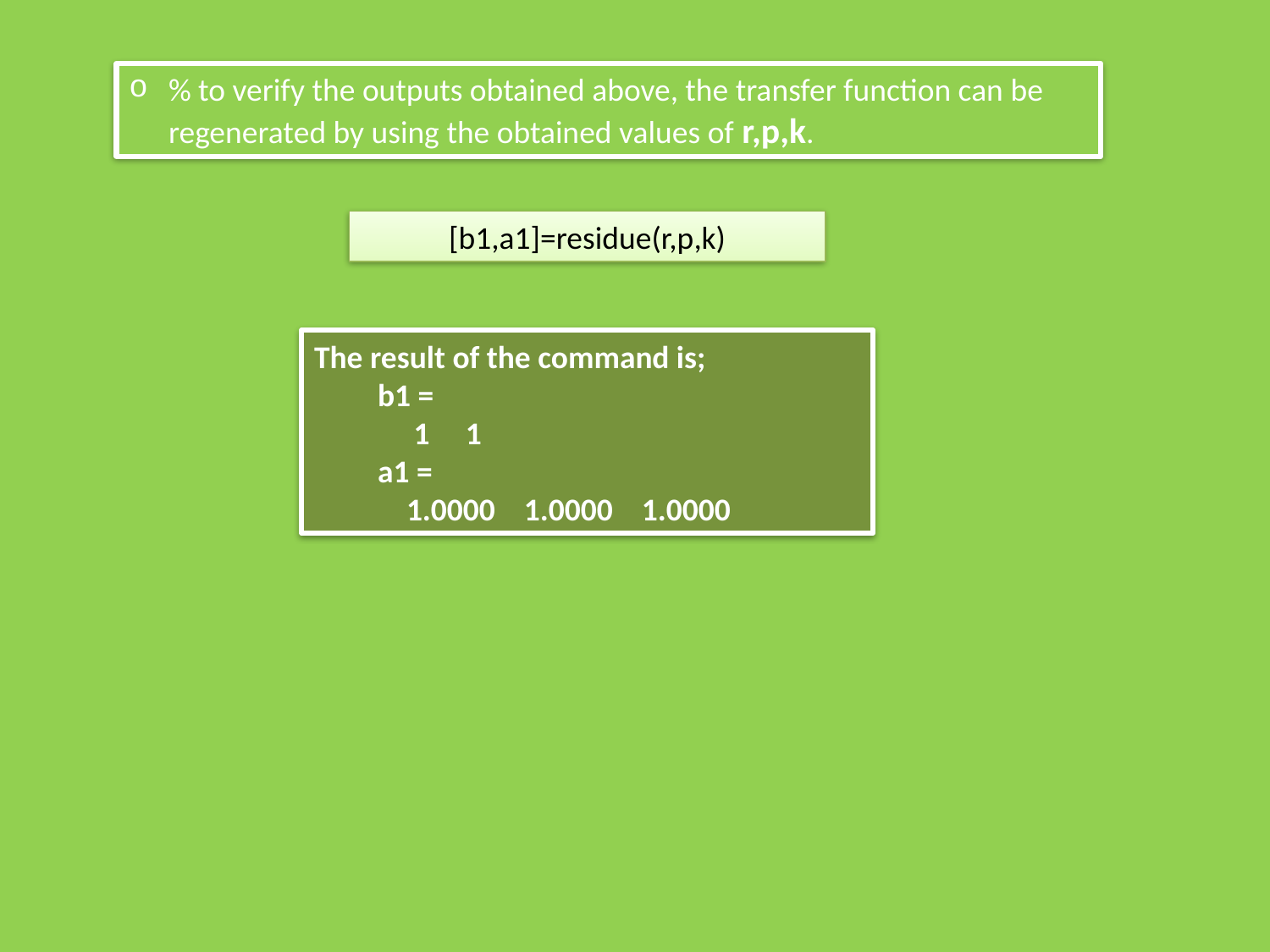

% to verify the outputs obtained above, the transfer function can be regenerated by using the obtained values of r,p,k.
[b1,a1]=residue(r,p,k)
The result of the command is;
b1 =
     1     1
a1 =
    1.0000    1.0000    1.0000